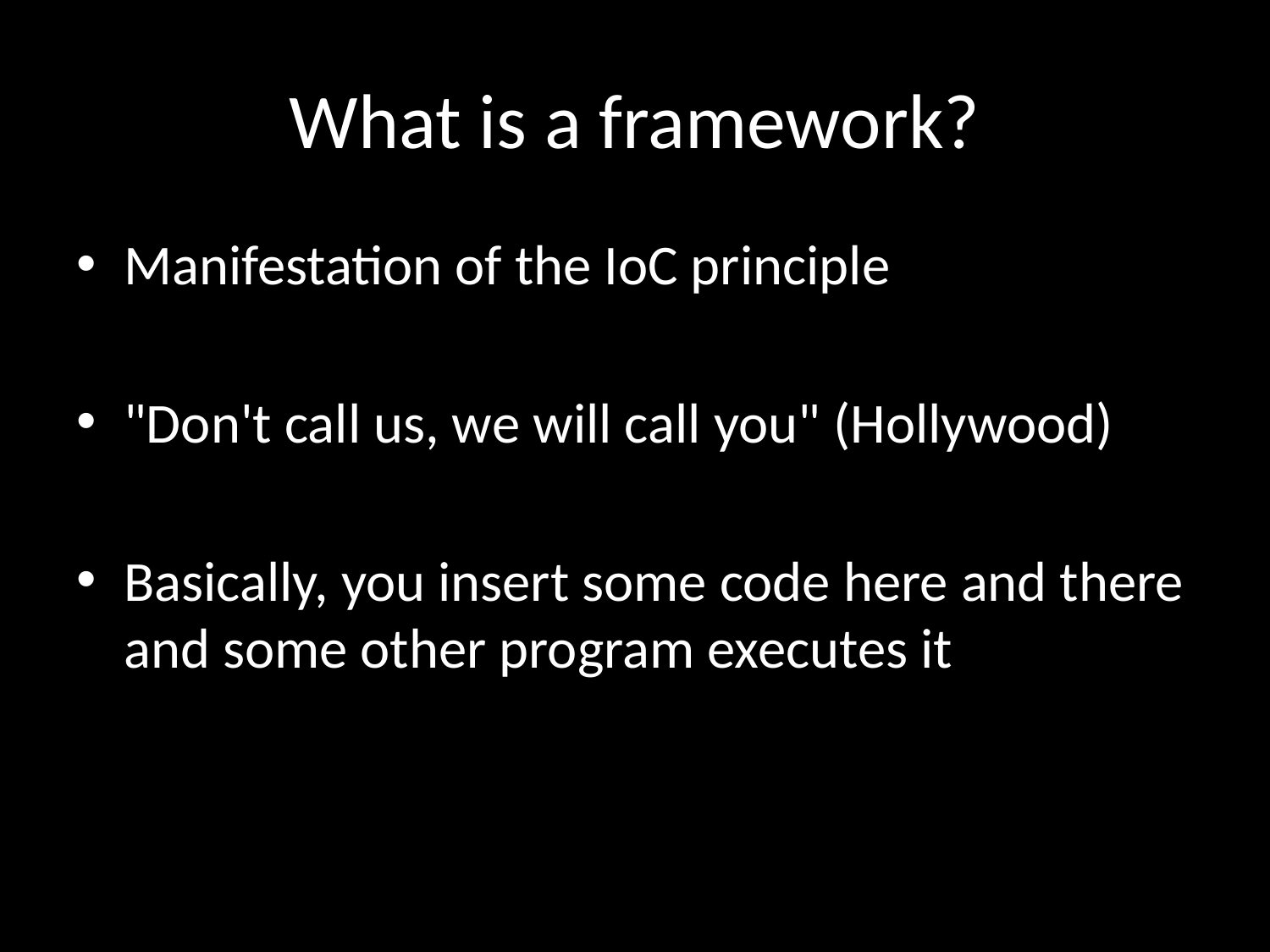

# What is a framework?
Manifestation of the IoC principle

"Don't call us, we will call you" (Hollywood)

Basically, you insert some code here and there and some other program executes it